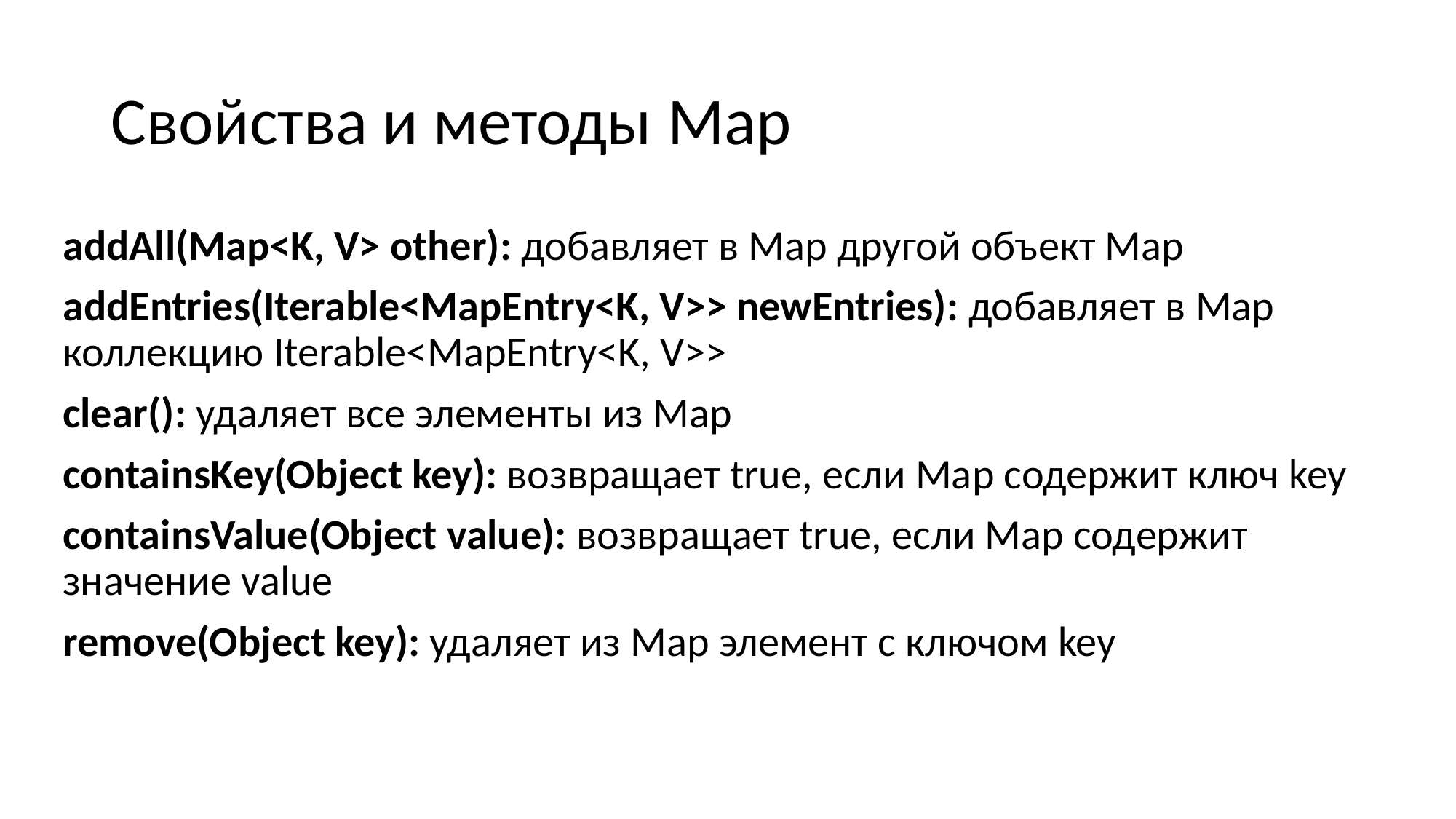

# Свойства и методы Map
addAll(Map<K, V> other): добавляет в Map другой объект Map
addEntries(Iterable<MapEntry<K, V>> newEntries): добавляет в Map коллекцию Iterable<MapEntry<K, V>>
clear(): удаляет все элементы из Map
containsKey(Object key): возвращает true, если Map содержит ключ key
containsValue(Object value): возвращает true, если Map содержит значение value
remove(Object key): удаляет из Map элемент с ключом key